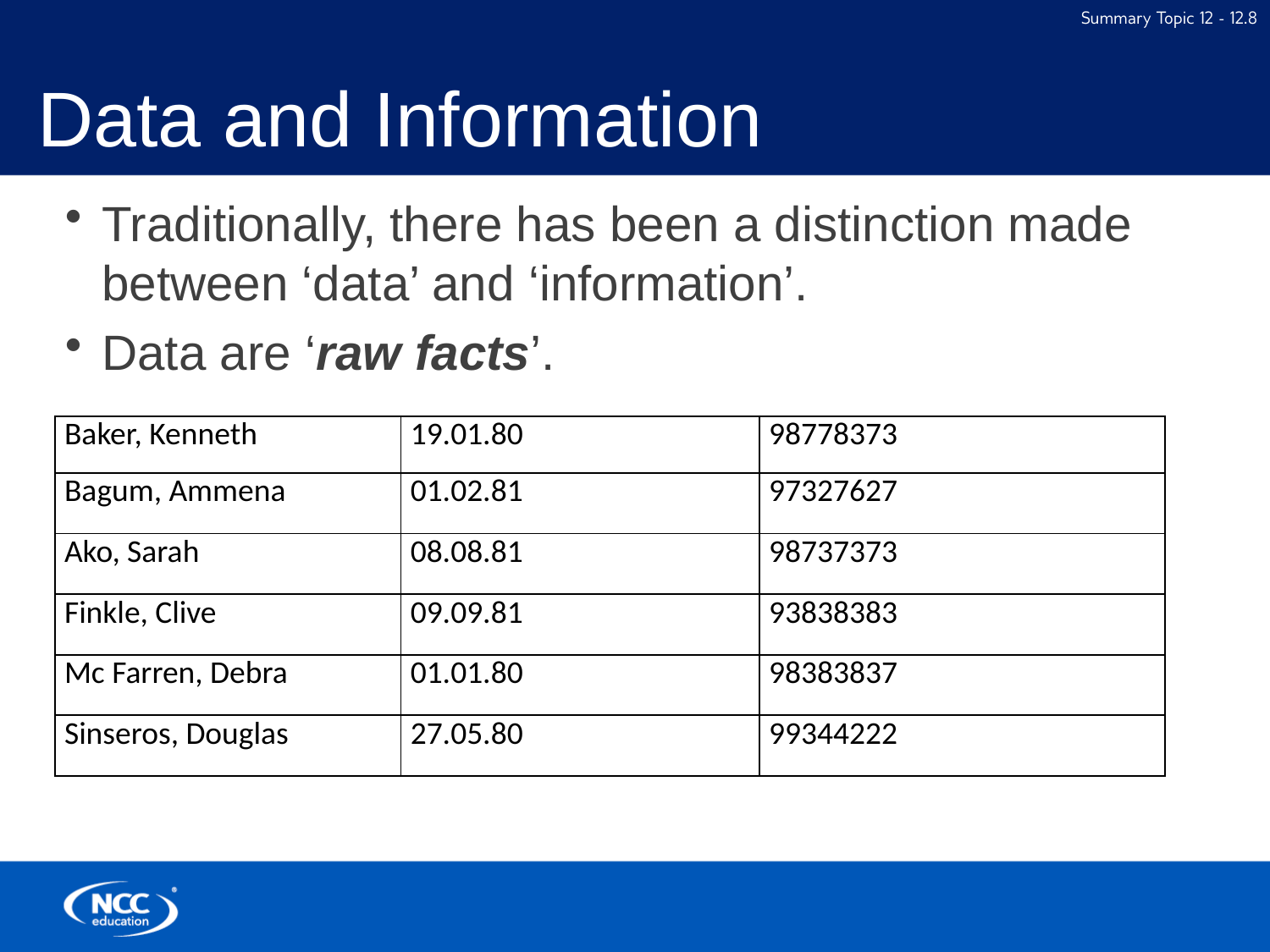

# Data and Information
Traditionally, there has been a distinction made between ‘data’ and ‘information’.
Data are ‘raw facts’.
| Baker, Kenneth | 19.01.80 | 98778373 |
| --- | --- | --- |
| Bagum, Ammena | 01.02.81 | 97327627 |
| Ako, Sarah | 08.08.81 | 98737373 |
| Finkle, Clive | 09.09.81 | 93838383 |
| Mc Farren, Debra | 01.01.80 | 98383837 |
| Sinseros, Douglas | 27.05.80 | 99344222 |